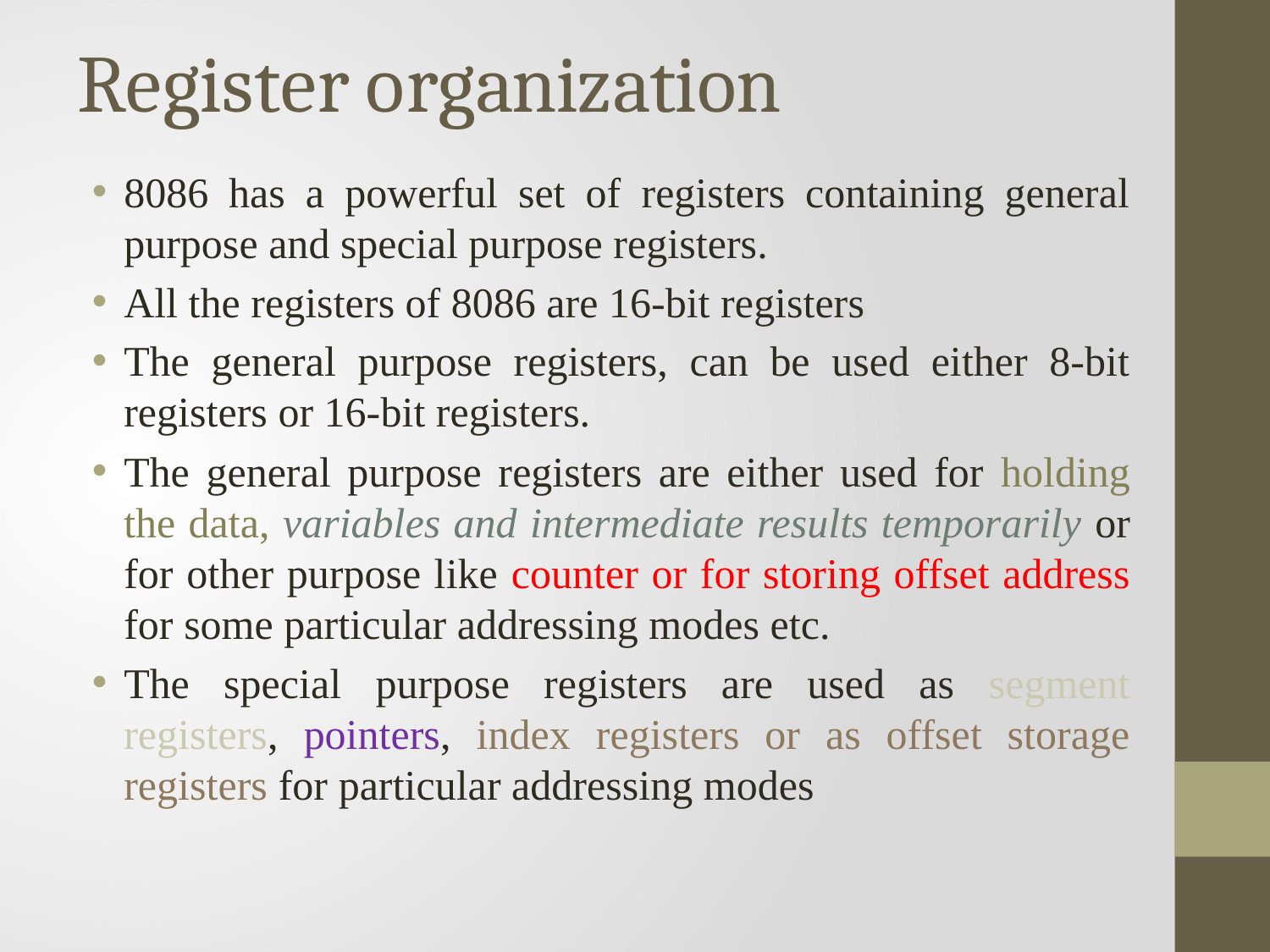

# Register organization
8086 has a powerful set of registers containing general purpose and special purpose registers.
All the registers of 8086 are 16-bit registers
The general purpose registers, can be used either 8-bit registers or 16-bit registers.
The general purpose registers are either used for holding the data, variables and intermediate results temporarily or for other purpose like counter or for storing offset address for some particular addressing modes etc.
The special purpose registers are used as segment registers, pointers, index registers or as offset storage registers for particular addressing modes